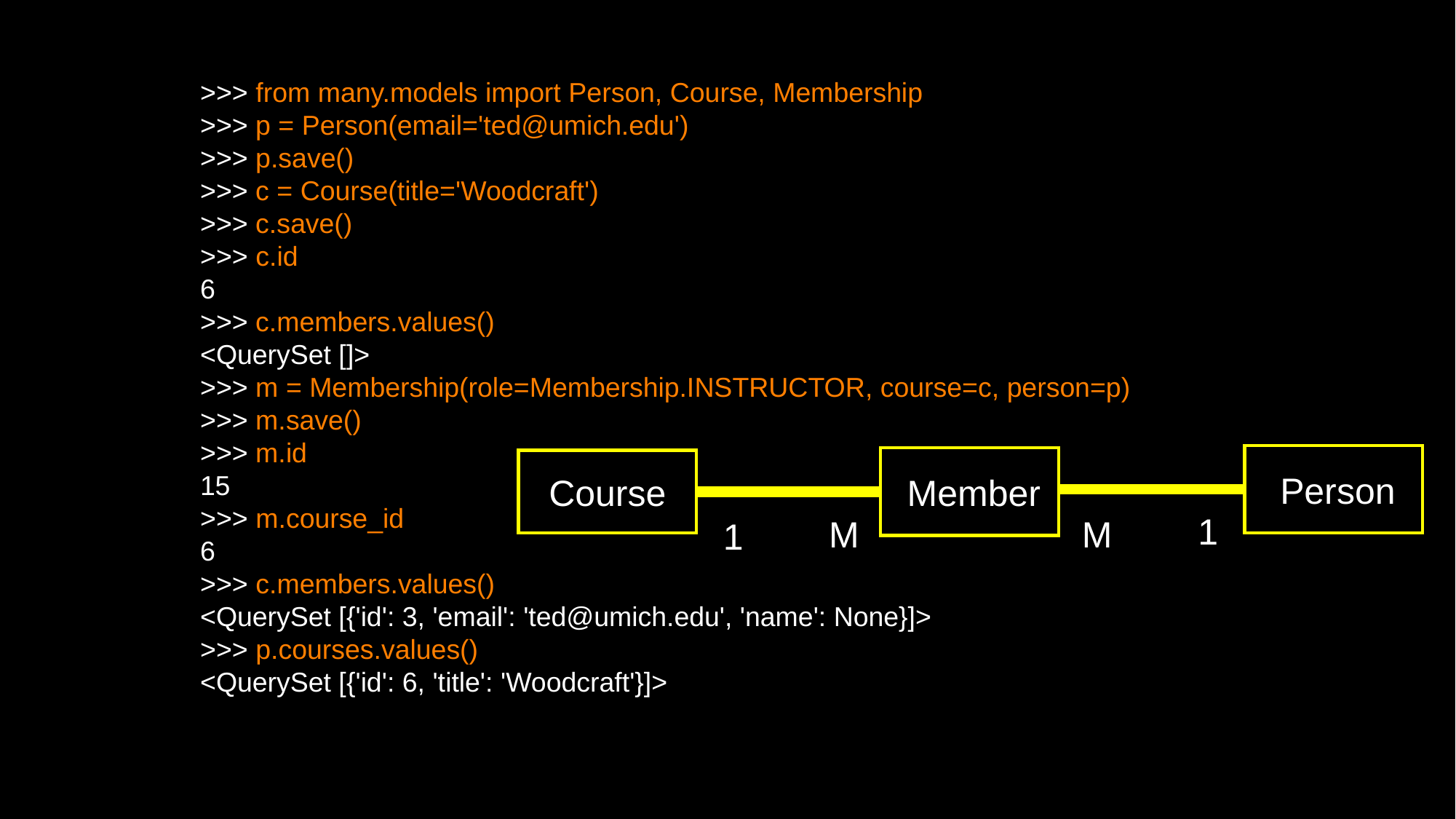

>>> from many.models import Person, Course, Membership
>>> p = Person(email='ted@umich.edu')
>>> p.save()
>>> c = Course(title='Woodcraft')
>>> c.save()
>>> c.id
6
>>> c.members.values()
<QuerySet []>
>>> m = Membership(role=Membership.INSTRUCTOR, course=c, person=p)
>>> m.save()
>>> m.id
15
>>> m.course_id
6
>>> c.members.values()
<QuerySet [{'id': 3, 'email': 'ted@umich.edu', 'name': None}]>
>>> p.courses.values()
<QuerySet [{'id': 6, 'title': 'Woodcraft'}]>
 Person
 Member
Course
1
M
M
1